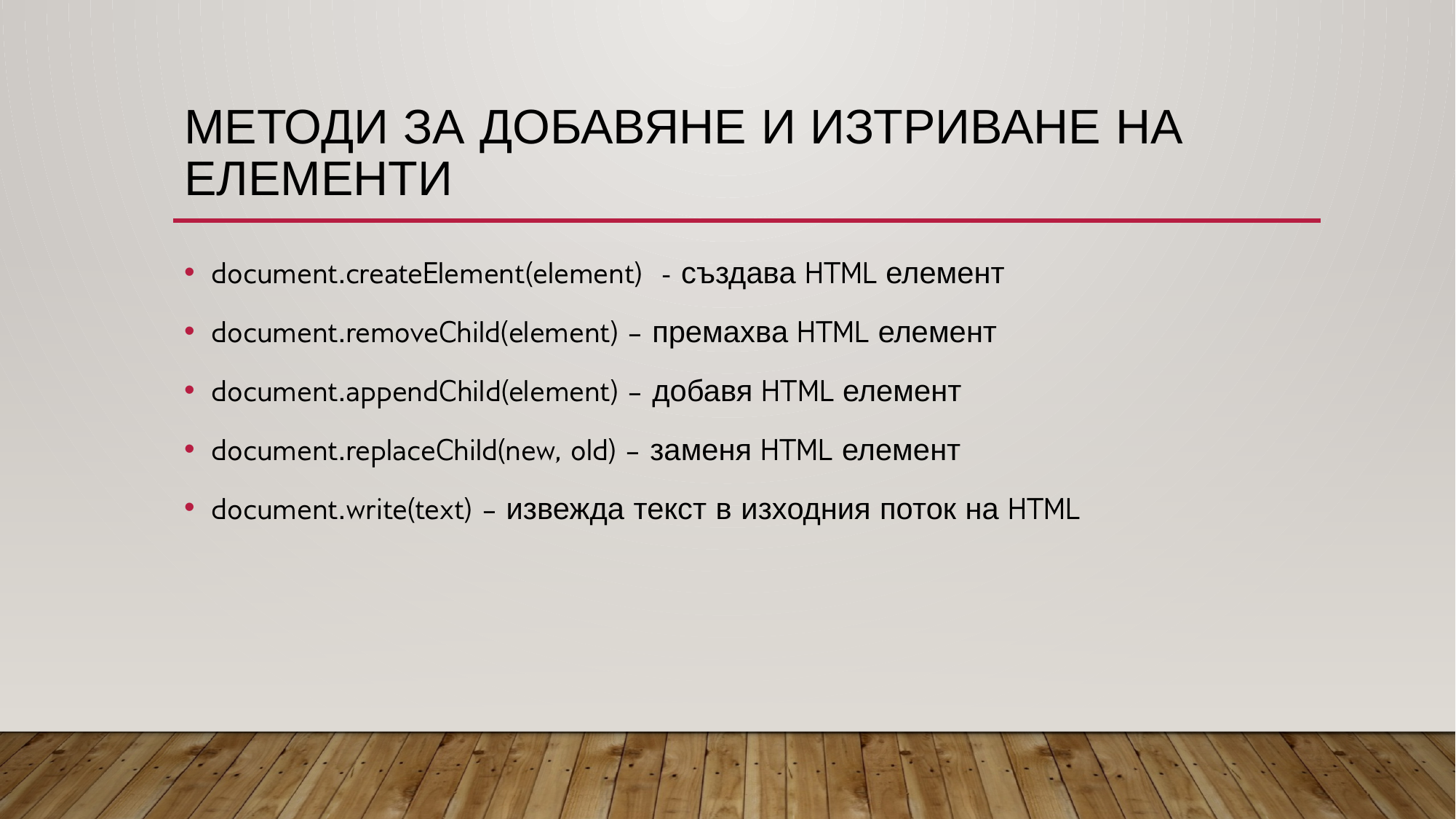

# МЕТОДИ ЗА ДОБАВЯНЕ И ИЗТРИВАНЕ НА ЕЛЕМЕНТИ
document.createElement(element)  - създава HTML елемент
document.removeChild(element) – премахва HTML елемент
document.appendChild(element) – добавя HTML елемент
document.replaceChild(new, old) – заменя HTML елемент
document.write(text) – извежда текст в изходния поток на HTML